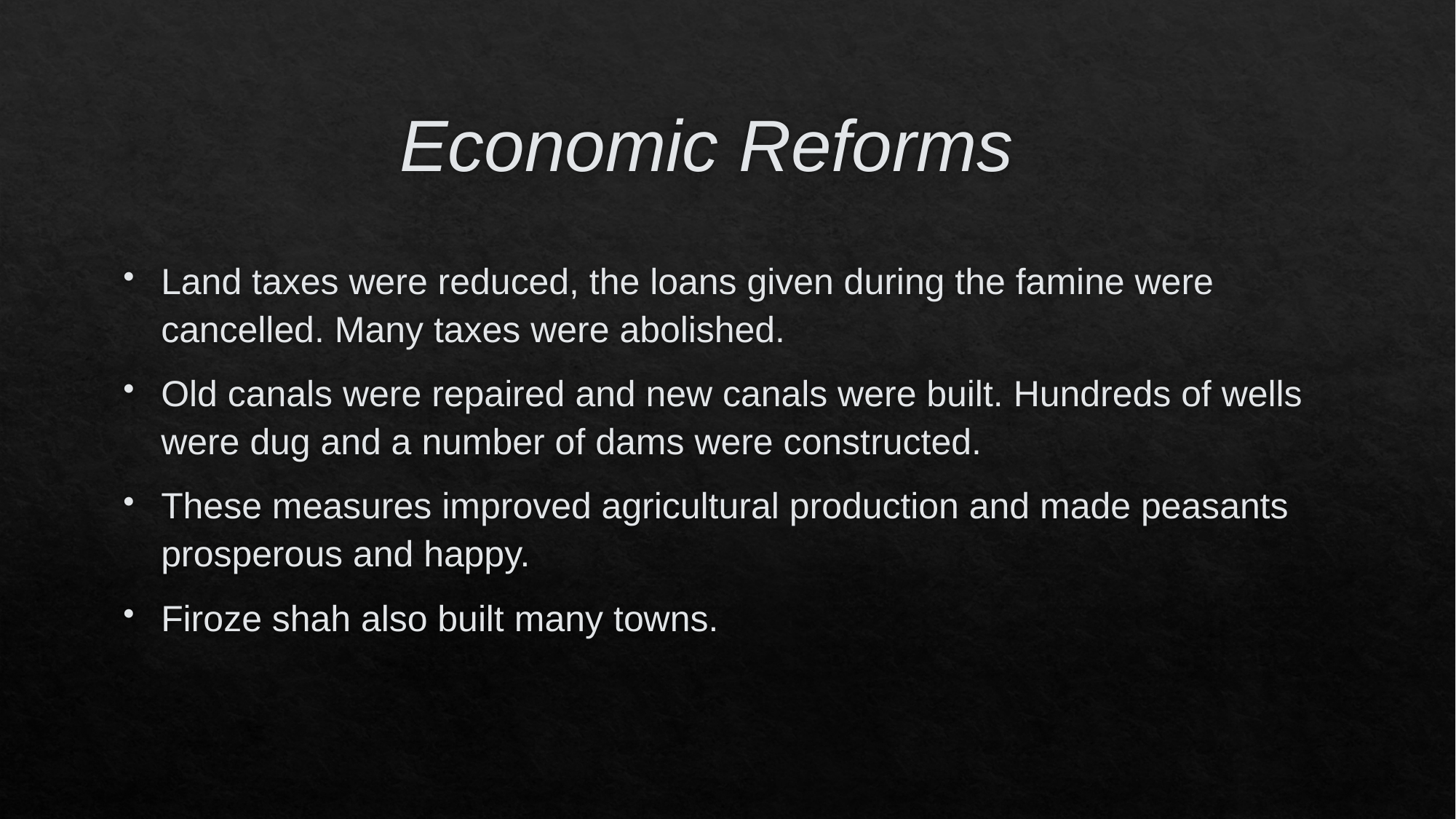

# Economic Reforms
Land taxes were reduced, the loans given during the famine were cancelled. Many taxes were abolished.
Old canals were repaired and new canals were built. Hundreds of wells were dug and a number of dams were constructed.
These measures improved agricultural production and made peasants prosperous and happy.
Firoze shah also built many towns.